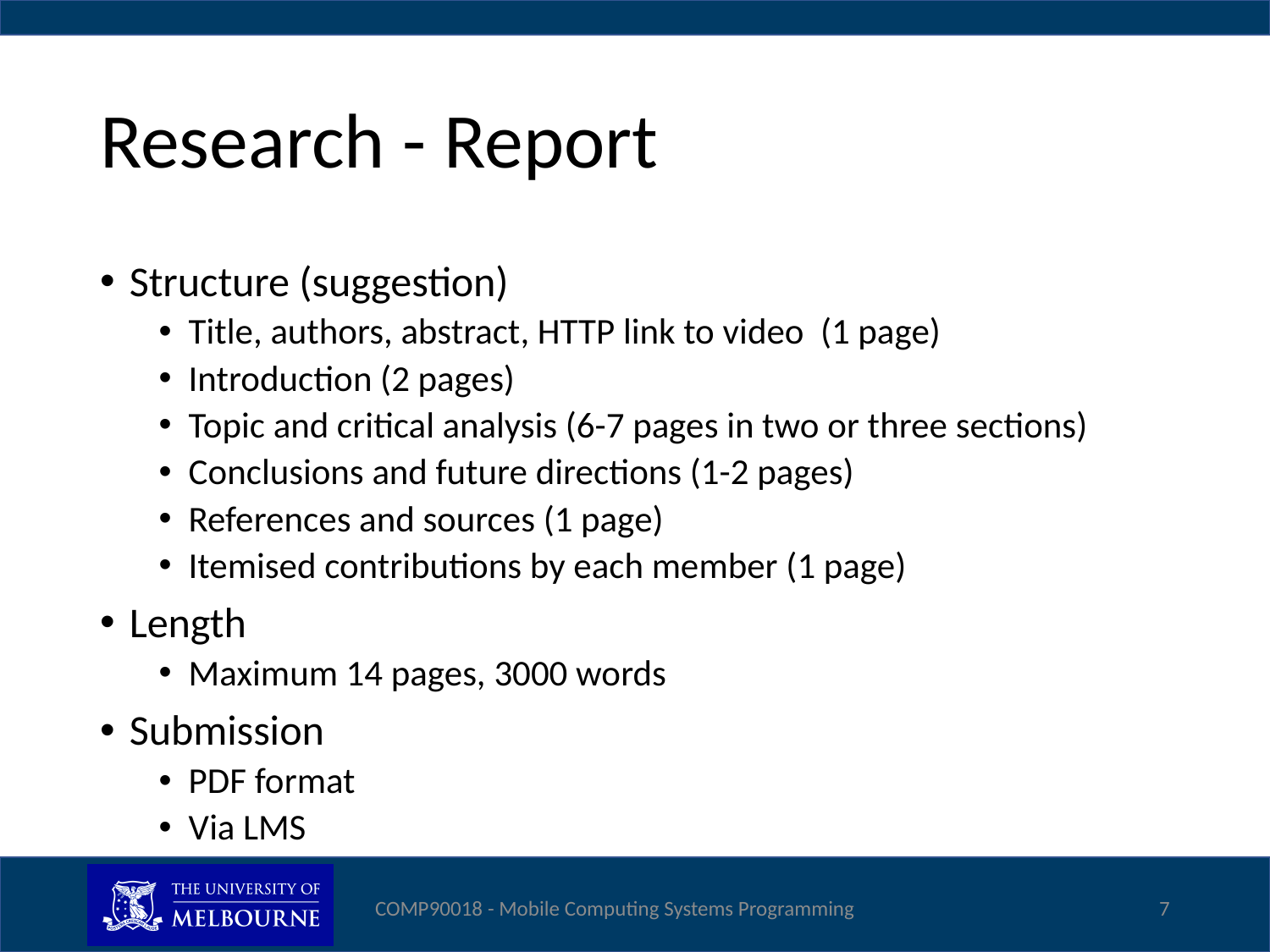

# Research - Report
Structure (suggestion)
Title, authors, abstract, HTTP link to video  (1 page)
Introduction (2 pages)
Topic and critical analysis (6-7 pages in two or three sections)
Conclusions and future directions (1-2 pages)
References and sources (1 page)
Itemised contributions by each member (1 page)
Length
Maximum 14 pages, 3000 words
Submission
PDF format
Via LMS
COMP90018 - Mobile Computing Systems Programming
7